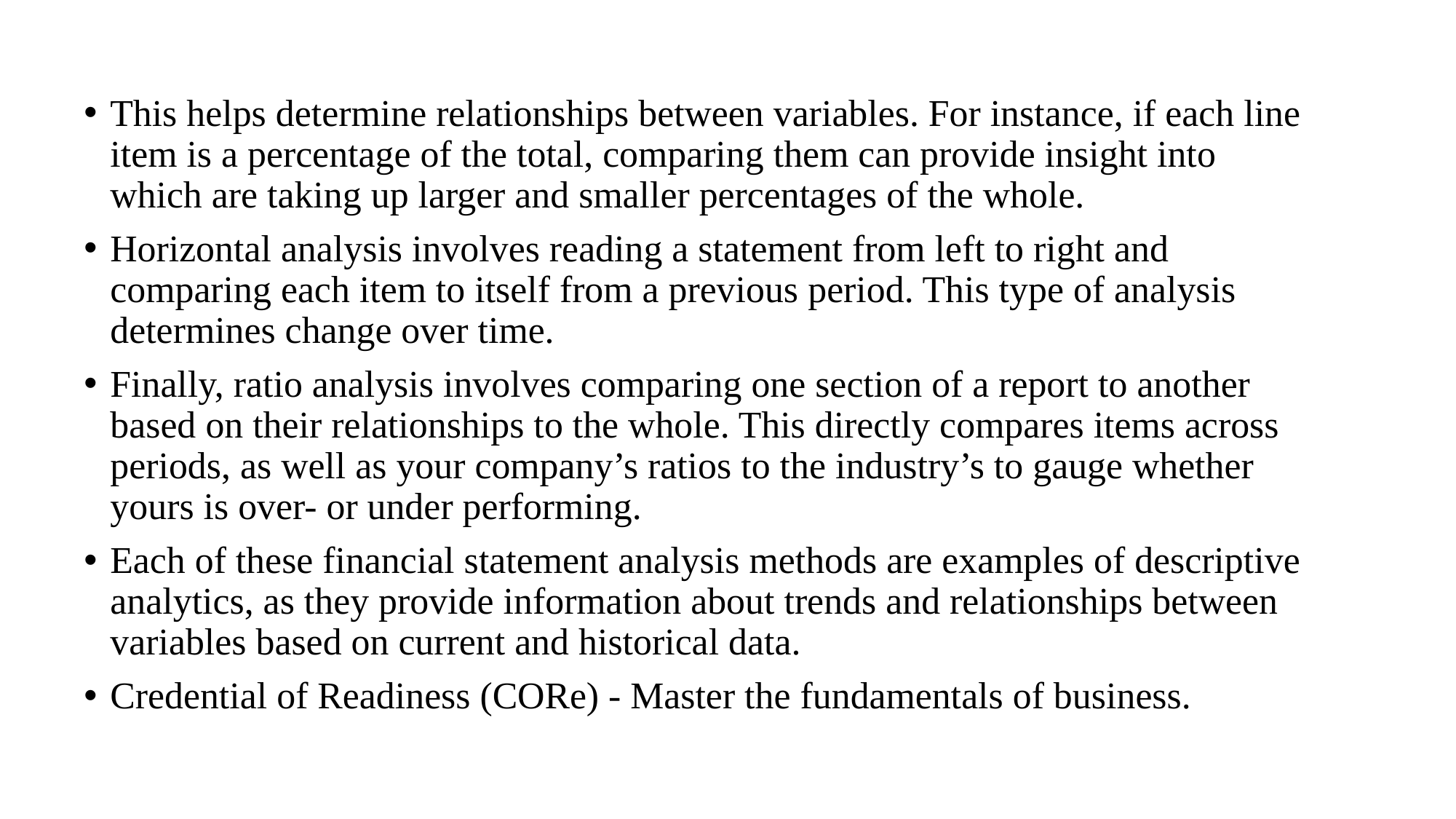

This helps determine relationships between variables. For instance, if each line item is a percentage of the total, comparing them can provide insight into which are taking up larger and smaller percentages of the whole.
Horizontal analysis involves reading a statement from left to right and comparing each item to itself from a previous period. This type of analysis determines change over time.
Finally, ratio analysis involves comparing one section of a report to another based on their relationships to the whole. This directly compares items across periods, as well as your company’s ratios to the industry’s to gauge whether yours is over- or under performing.
Each of these financial statement analysis methods are examples of descriptive analytics, as they provide information about trends and relationships between variables based on current and historical data.
Credential of Readiness (CORe) - Master the fundamentals of business.